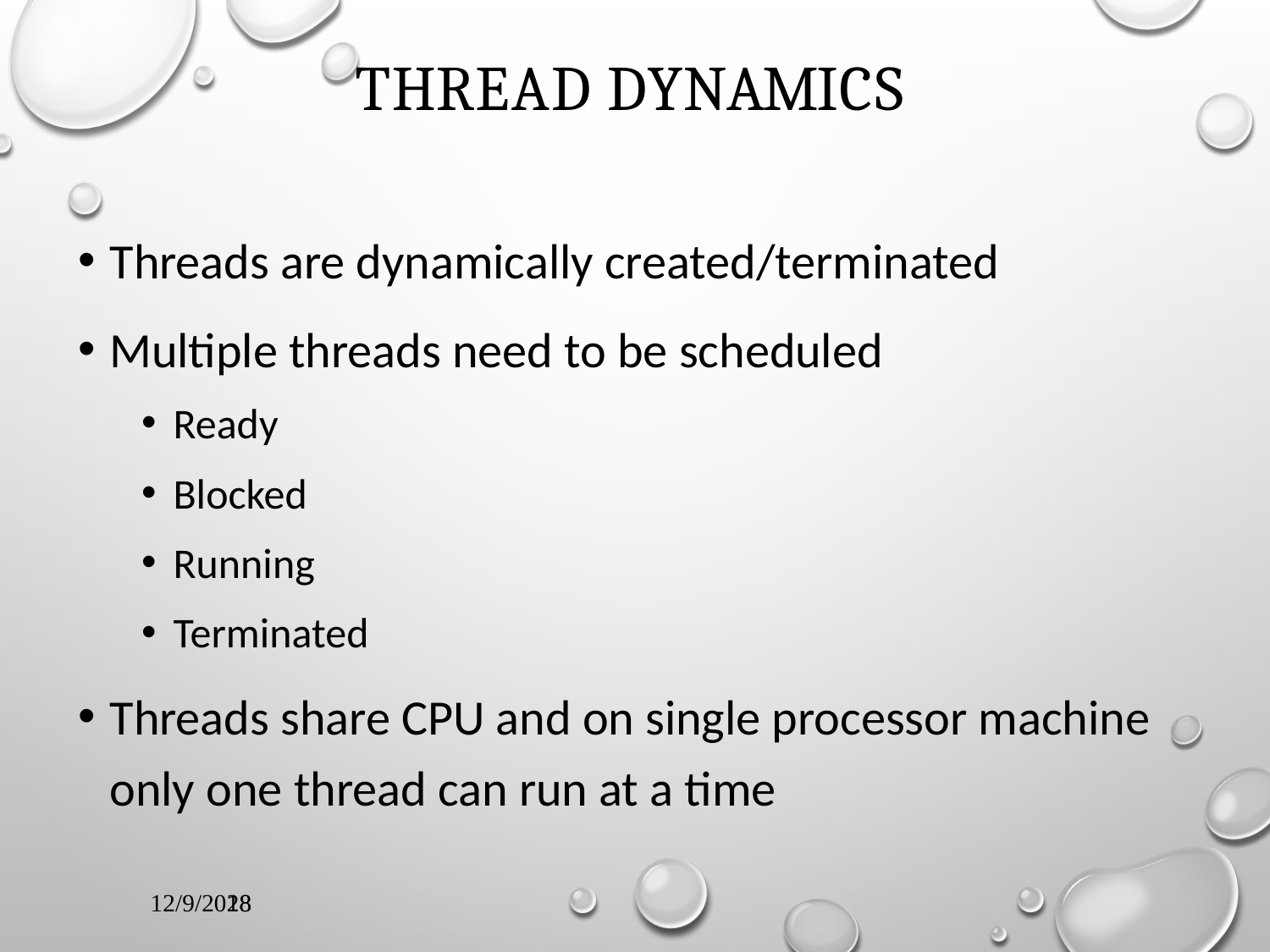

# Thread Dynamics
Threads are dynamically created/terminated
Multiple threads need to be scheduled
Ready
Blocked
Running
Terminated
Threads share CPU and on single processor machine only one thread can run at a time
12/9/2018
28